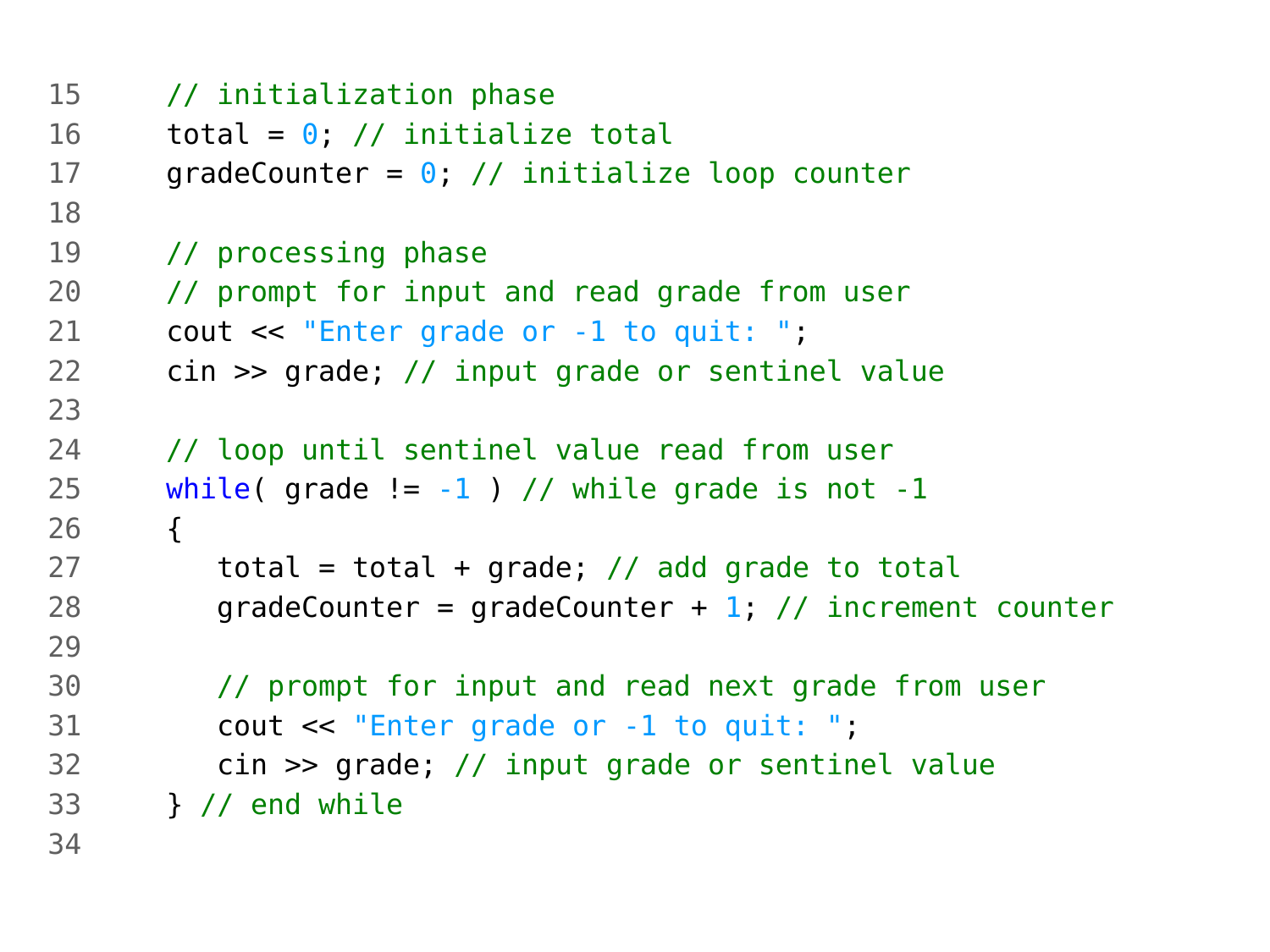

15     // initialization phase
16     total = 0; // initialize total
17     gradeCounter = 0; // initialize loop counter
18
19     // processing phase
20     // prompt for input and read grade from user
21     cout << "Enter grade or -1 to quit: ";
22     cin >> grade; // input grade or sentinel value
23
24     // loop until sentinel value read from user
25     while( grade != -1 ) // while grade is not -1
26     {
27        total = total + grade; // add grade to total
28        gradeCounter = gradeCounter + 1; // increment counter
29
30        // prompt for input and read next grade from user
31        cout << "Enter grade or -1 to quit: ";
32        cin >> grade; // input grade or sentinel value
33     } // end while
34